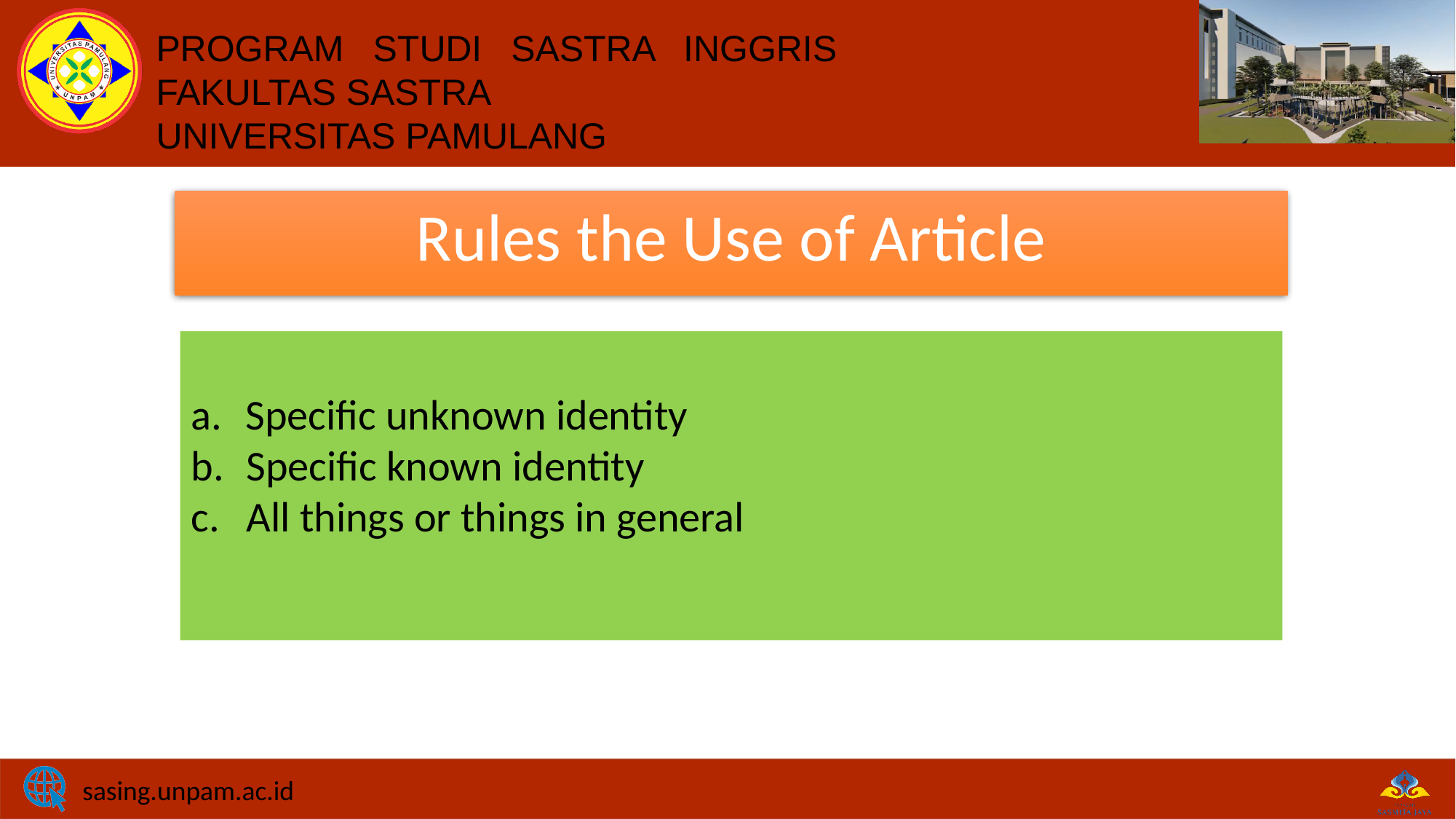

# Rules the Use of Article

Specific unknown identity
Specific known identity
All things or things in general